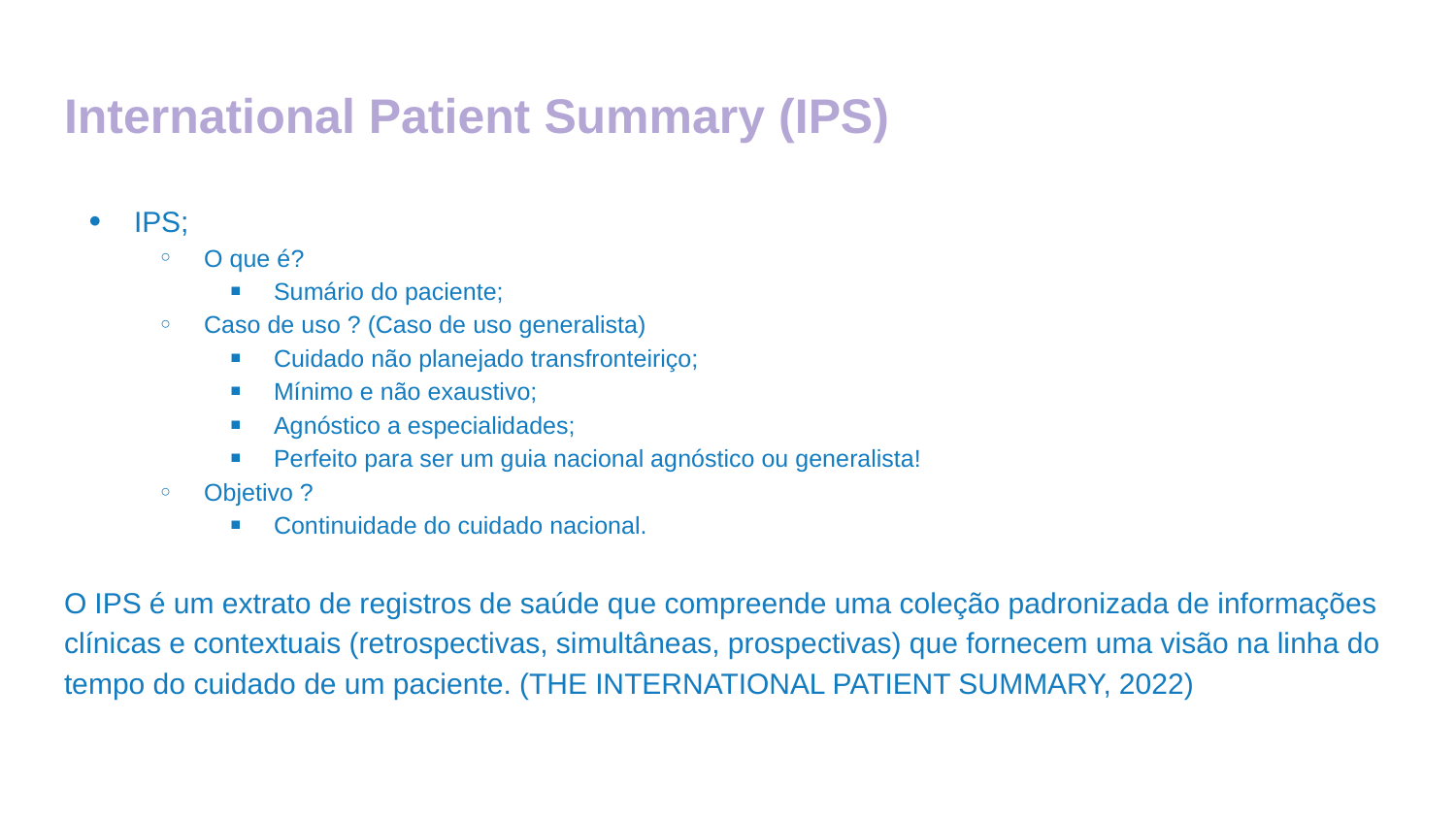

# International Patient Summary (IPS)
IPS;
O que é?
Sumário do paciente;
Caso de uso ? (Caso de uso generalista)
Cuidado não planejado transfronteiriço;
Mínimo e não exaustivo;
Agnóstico a especialidades;
Perfeito para ser um guia nacional agnóstico ou generalista!
Objetivo ?
Continuidade do cuidado nacional.

O IPS é um extrato de registros de saúde que compreende uma coleção padronizada de informações clínicas e contextuais (retrospectivas, simultâneas, prospectivas) que fornecem uma visão na linha do tempo do cuidado de um paciente. (THE INTERNATIONAL PATIENT SUMMARY, 2022)